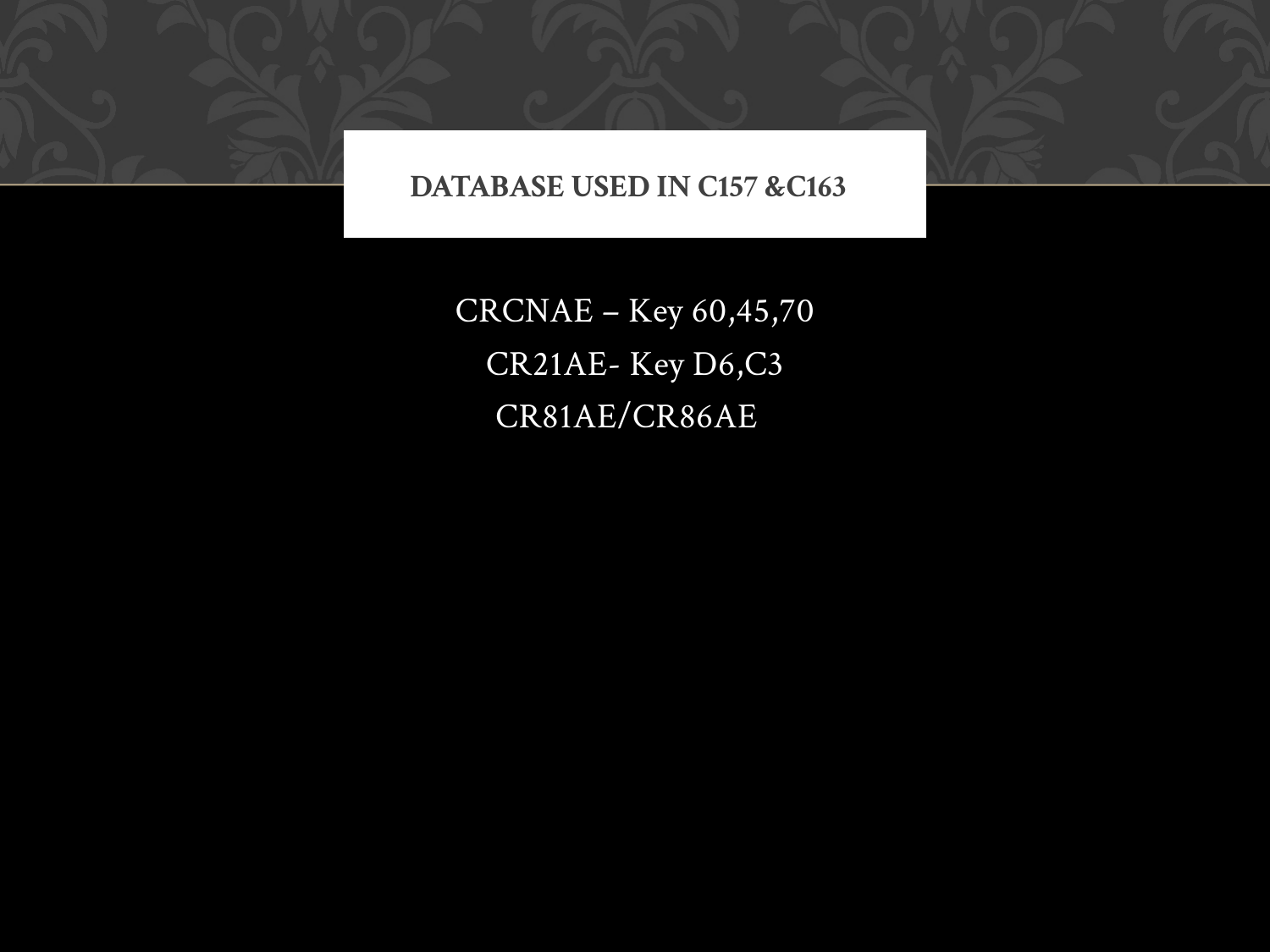

# Database Used in C157 &C163
CRCNAE – Key 60,45,70
CR21AE- Key D6,C3
CR81AE/CR86AE